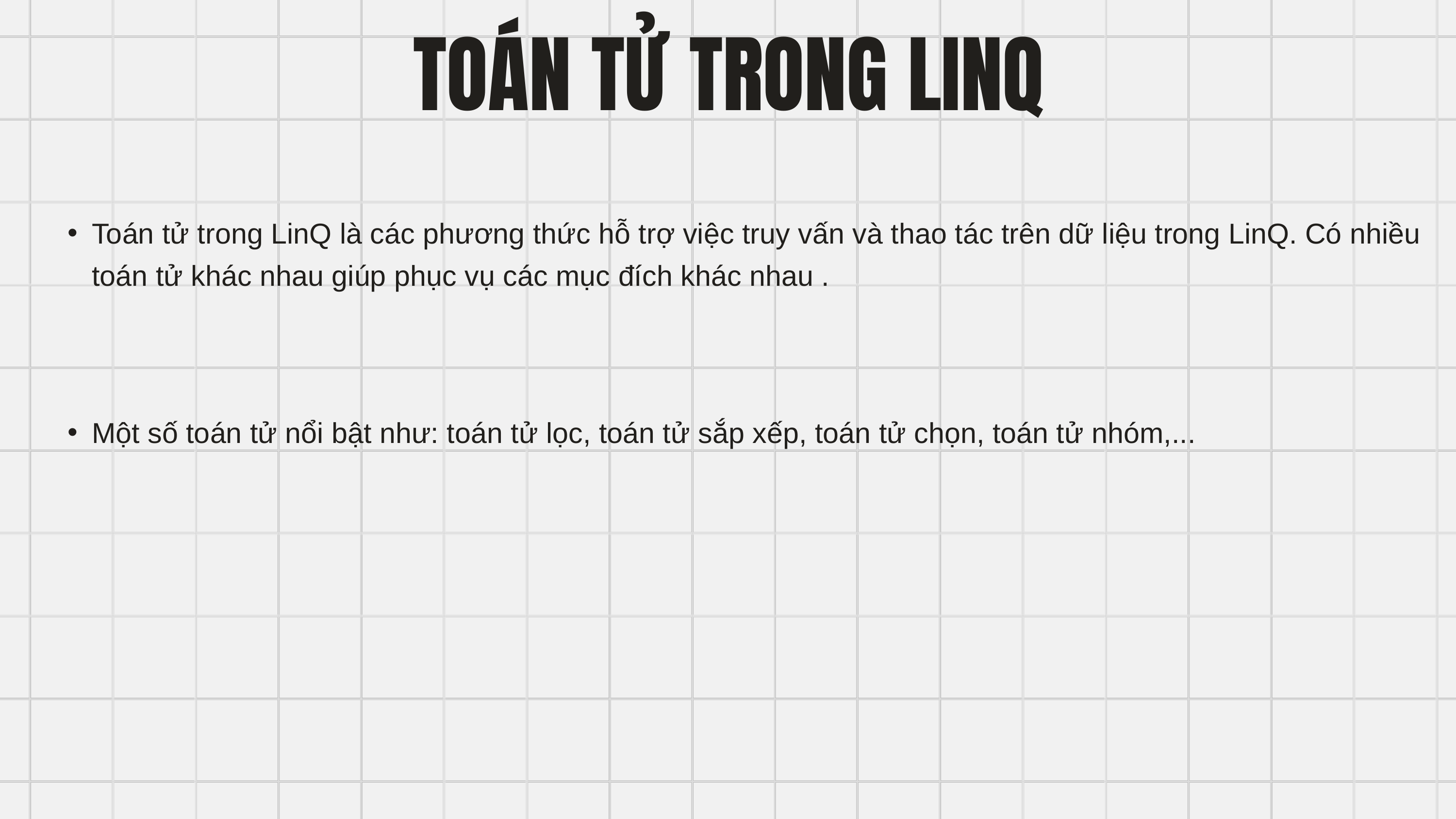

TOÁN TỬ TRONG LINQ
Toán tử trong LinQ là các phương thức hỗ trợ việc truy vấn và thao tác trên dữ liệu trong LinQ. Có nhiều toán tử khác nhau giúp phục vụ các mục đích khác nhau .
Một số toán tử nổi bật như: toán tử lọc, toán tử sắp xếp, toán tử chọn, toán tử nhóm,...